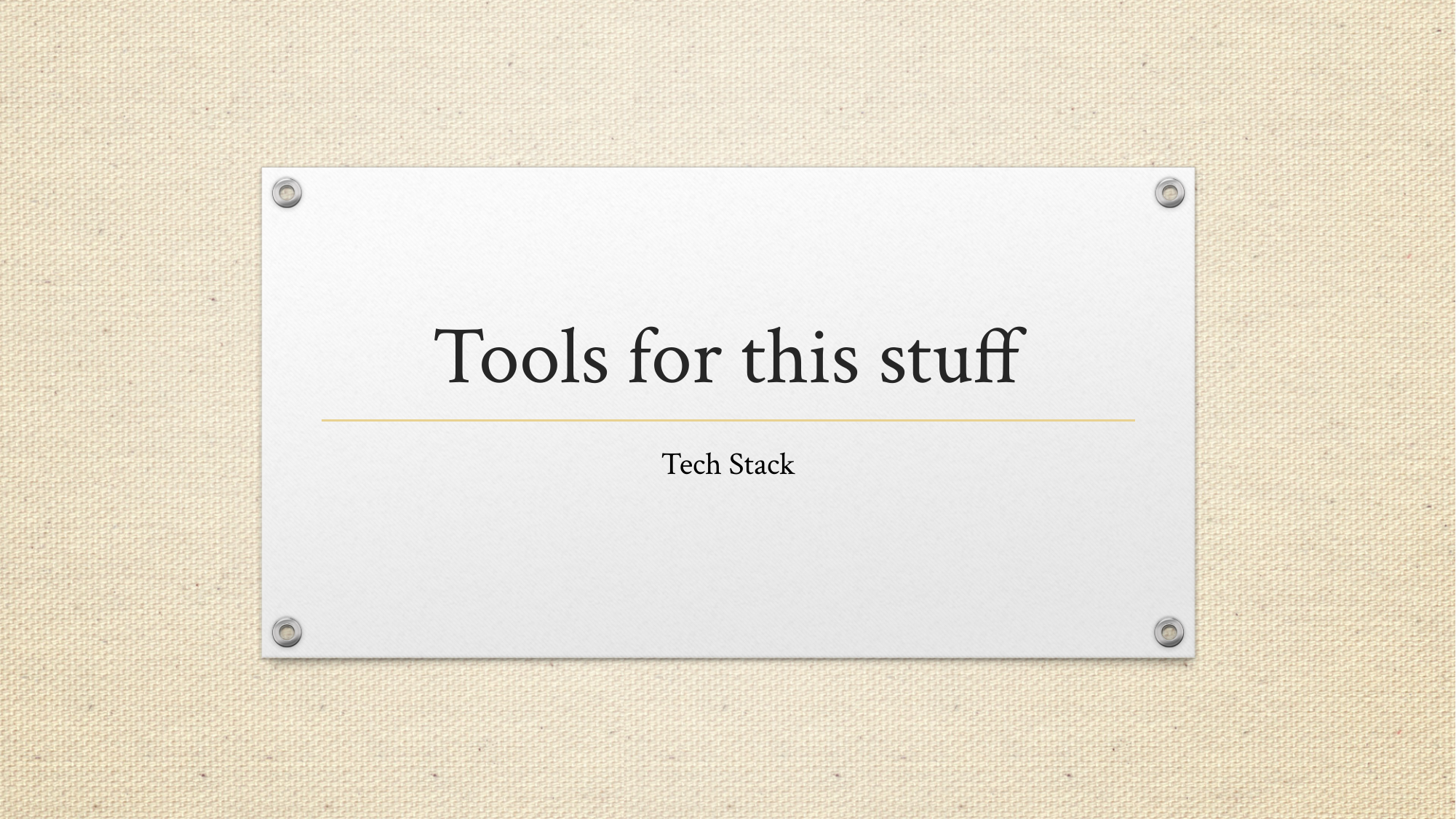

# Tools for this stuff
Tech Stack